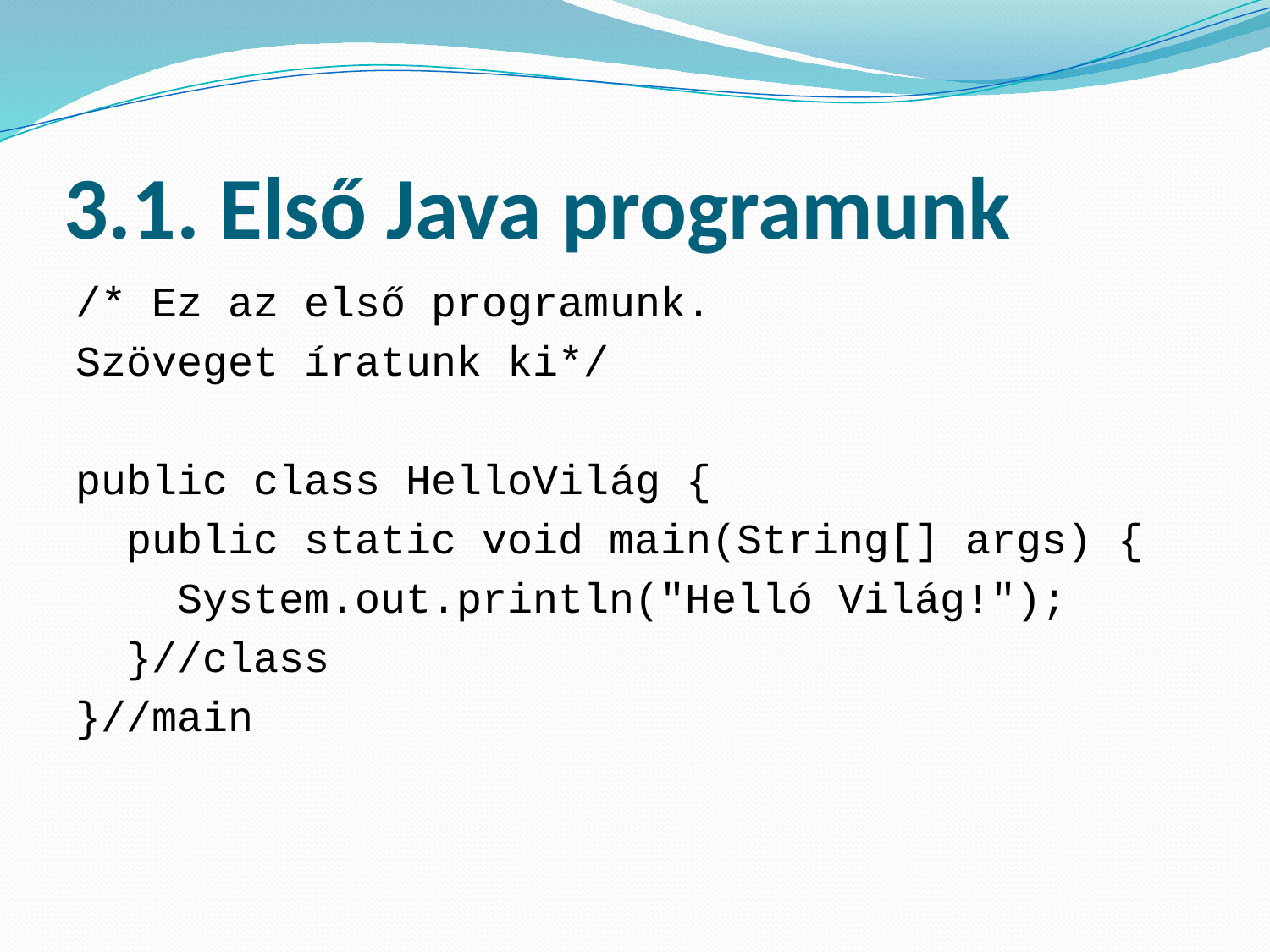

# 3.1. Első Java programunk
/* Ez az első programunk.
Szöveget íratunk ki*/

public class HelloVilág {
  public static void main(String[] args) {
    System.out.println("Helló Világ!");
  }//class
}//main